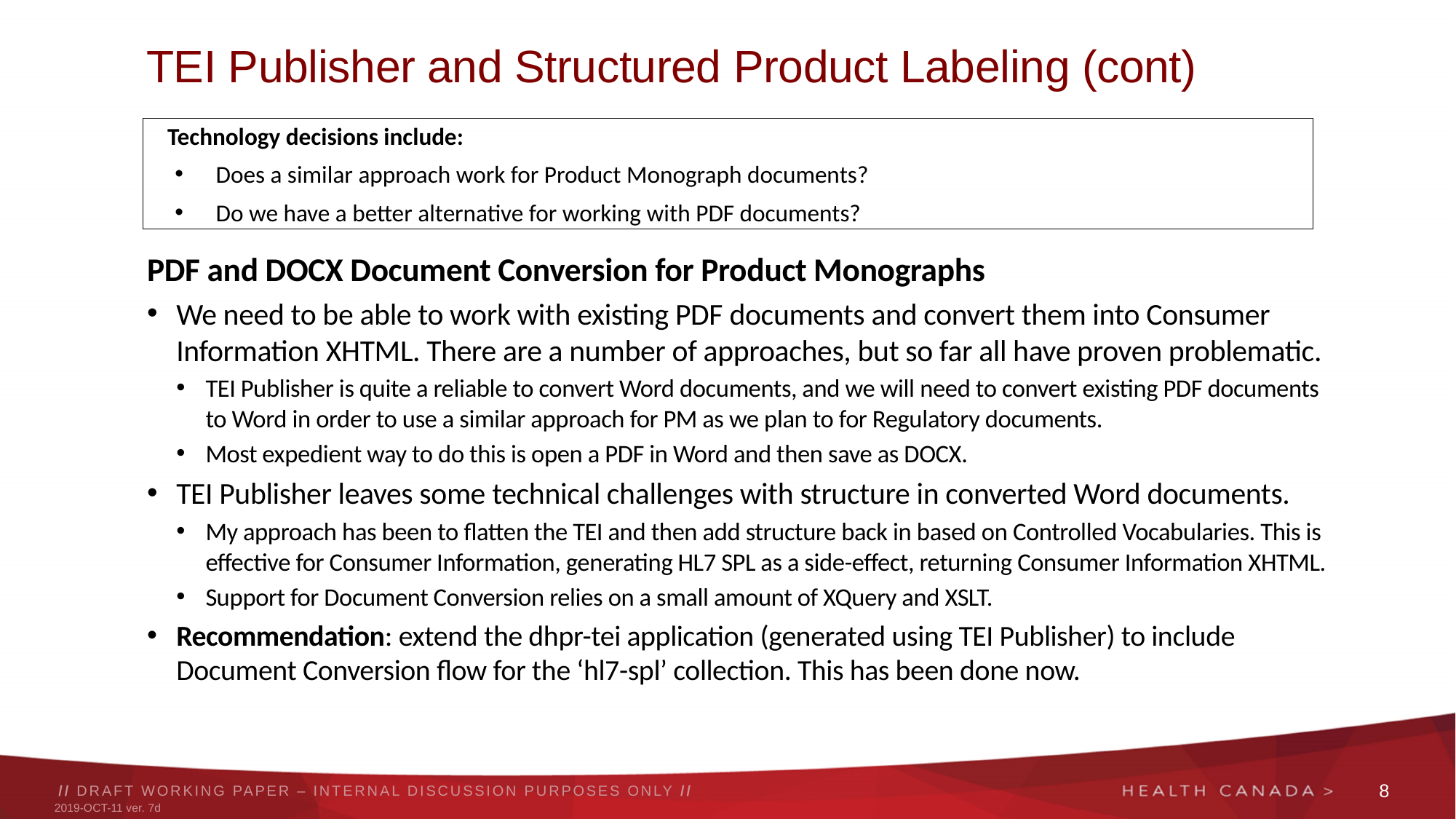

# TEI Publisher and Structured Product Labeling (cont)
Technology decisions include:
Does a similar approach work for Product Monograph documents?
Do we have a better alternative for working with PDF documents?
PDF and DOCX Document Conversion for Product Monographs
We need to be able to work with existing PDF documents and convert them into Consumer Information XHTML. There are a number of approaches, but so far all have proven problematic.
TEI Publisher is quite a reliable to convert Word documents, and we will need to convert existing PDF documents to Word in order to use a similar approach for PM as we plan to for Regulatory documents.
Most expedient way to do this is open a PDF in Word and then save as DOCX.
TEI Publisher leaves some technical challenges with structure in converted Word documents.
My approach has been to flatten the TEI and then add structure back in based on Controlled Vocabularies. This is effective for Consumer Information, generating HL7 SPL as a side-effect, returning Consumer Information XHTML.
Support for Document Conversion relies on a small amount of XQuery and XSLT.
Recommendation: extend the dhpr-tei application (generated using TEI Publisher) to include Document Conversion flow for the ‘hl7-spl’ collection. This has been done now.